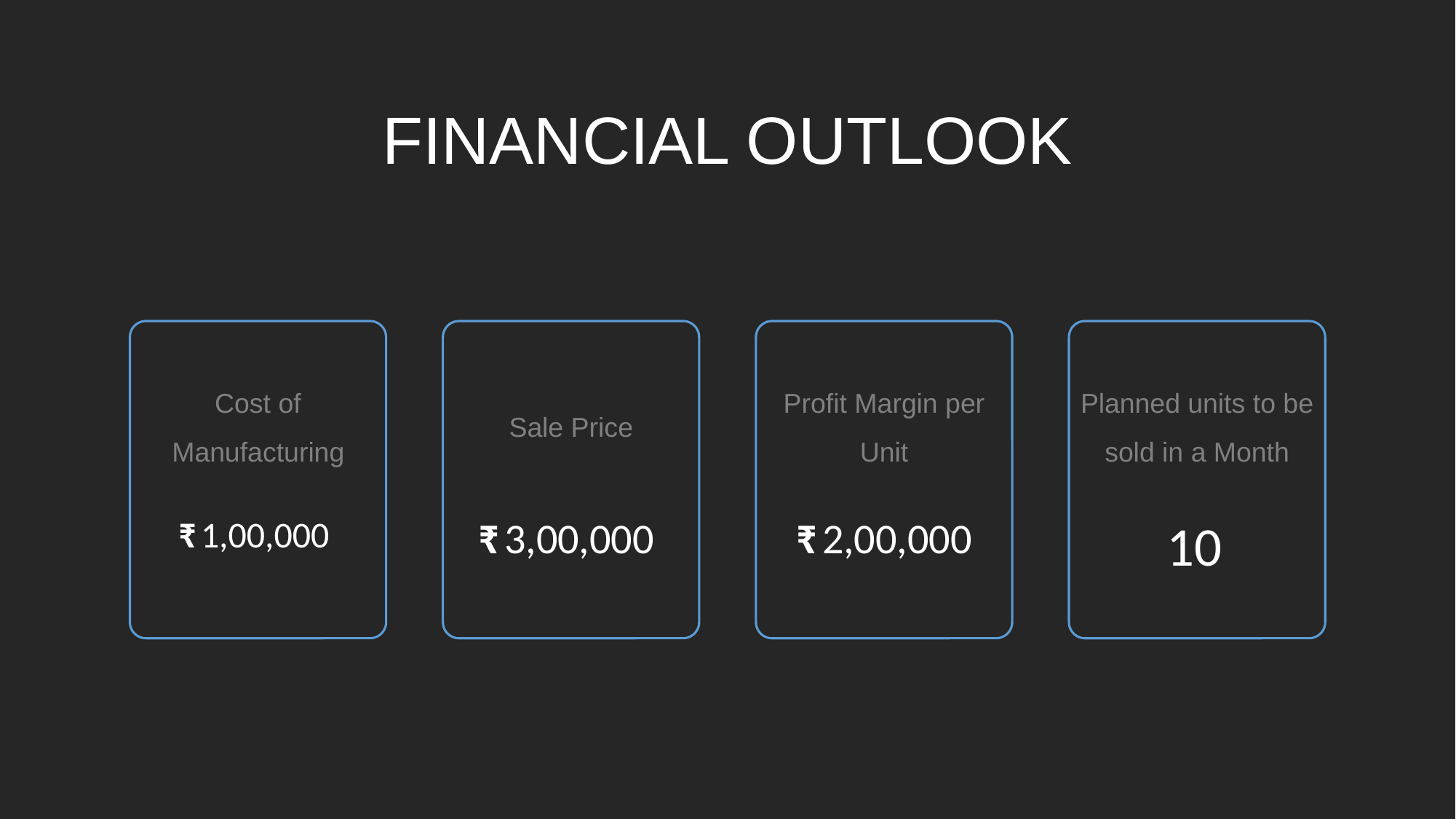

FINANCIAL OUTLOOK

Cost of Manufacturing
Profit Margin per Unit
Planned units to be sold in a Month
Sale Price
₹ 1,00,000
₹ 3,00,000
₹ 2,00,000
10